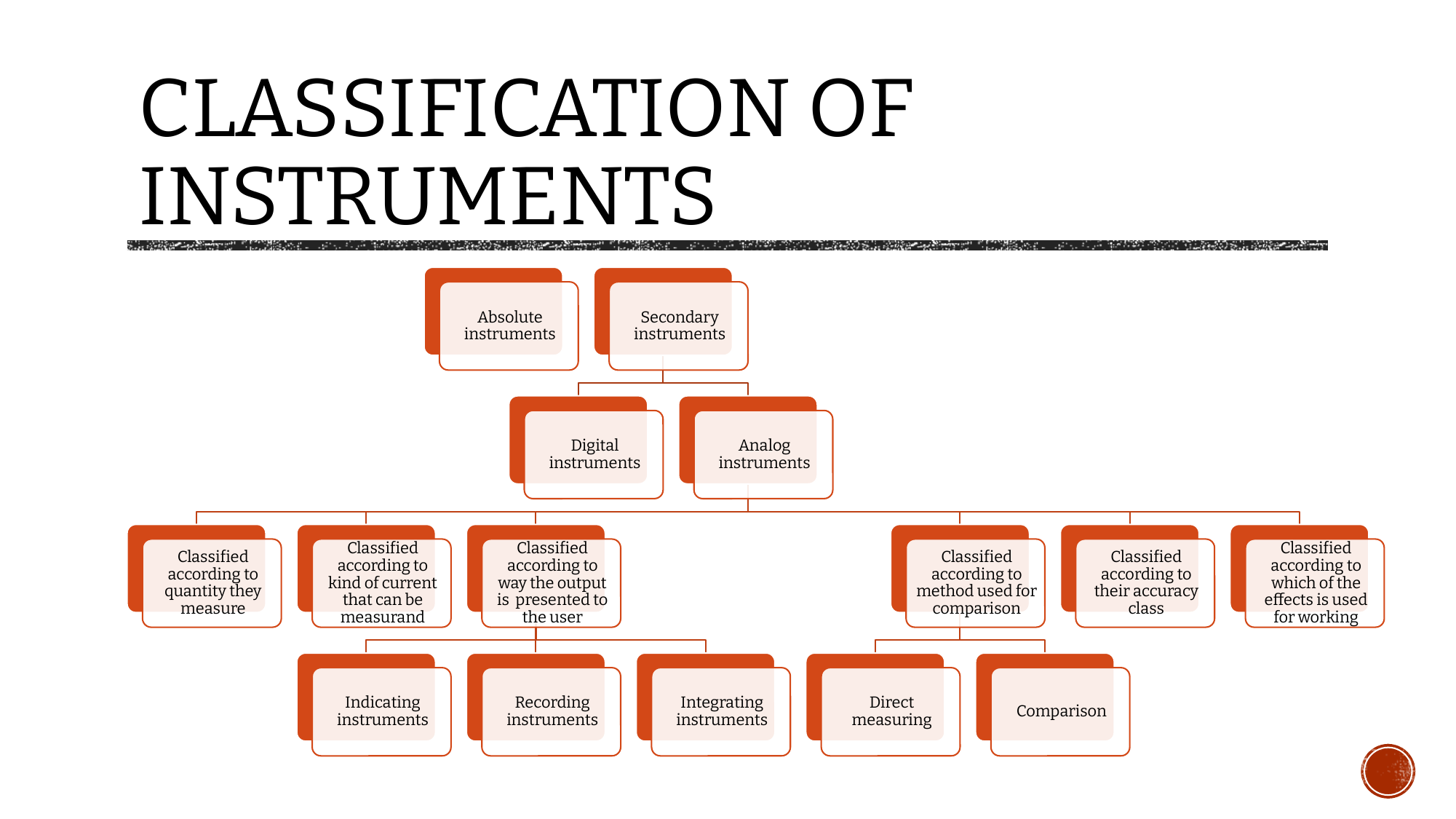

# Classification of Instruments
Absolute instruments
Secondary instruments
Digital instruments
Analog instruments
Classified according to quantity they measure
Classified according to kind of current that can be measurand
Classified according to way the output is  presented to the user
Indicating instruments
Recording instruments
Integrating instruments
Classified according to method used for comparison
Direct measuring
Comparison
Classified according to their accuracy class
Classified according to which of the effects is used for working